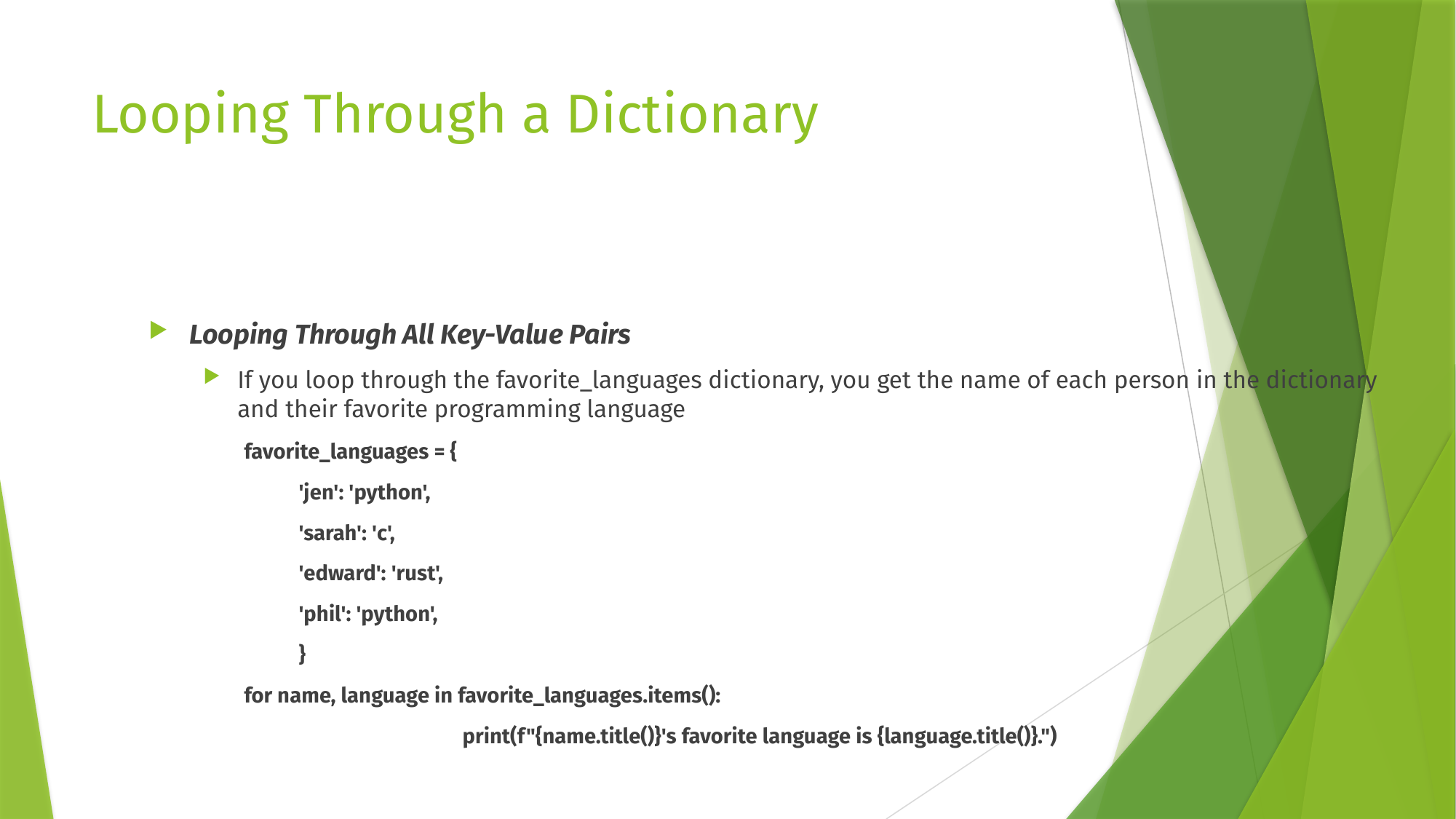

# Looping Through a Dictionary
Looping Through All Key-Value Pairs
If you loop through the favorite_languages dictionary, you get the name of each person in the dictionary and their favorite programming language
favorite_languages = {
'jen': 'python',
'sarah': 'c',
'edward': 'rust',
'phil': 'python',
}
for name, language in favorite_languages.items():
		print(f"{name.title()}'s favorite language is {language.title()}.")